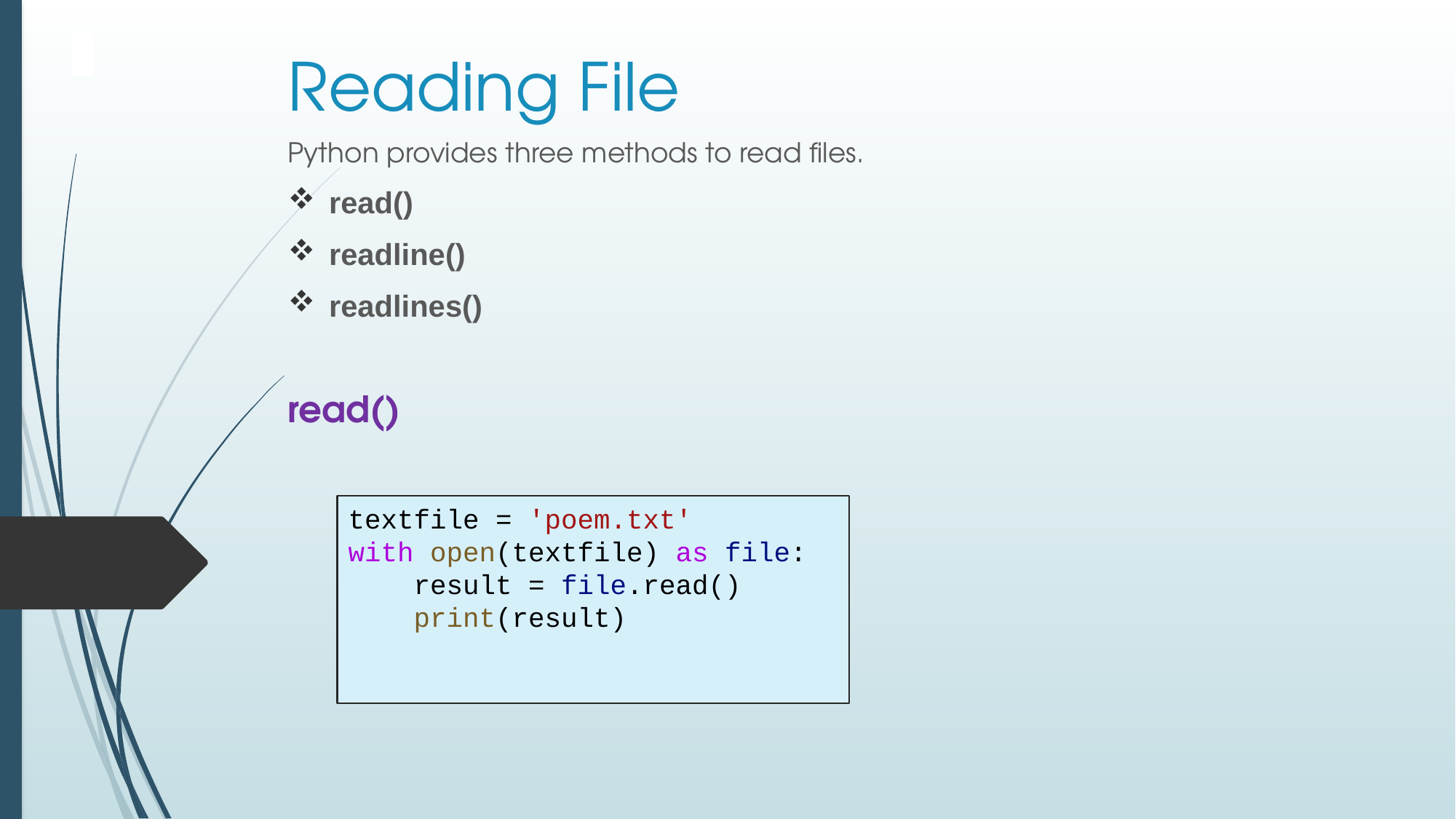

# Reading File
Python provides three methods to read files.
read()
readline()
readlines()

read()

textfile = 'poem.txt'
with open(textfile) as file:
    result = file.read()
    print(result)